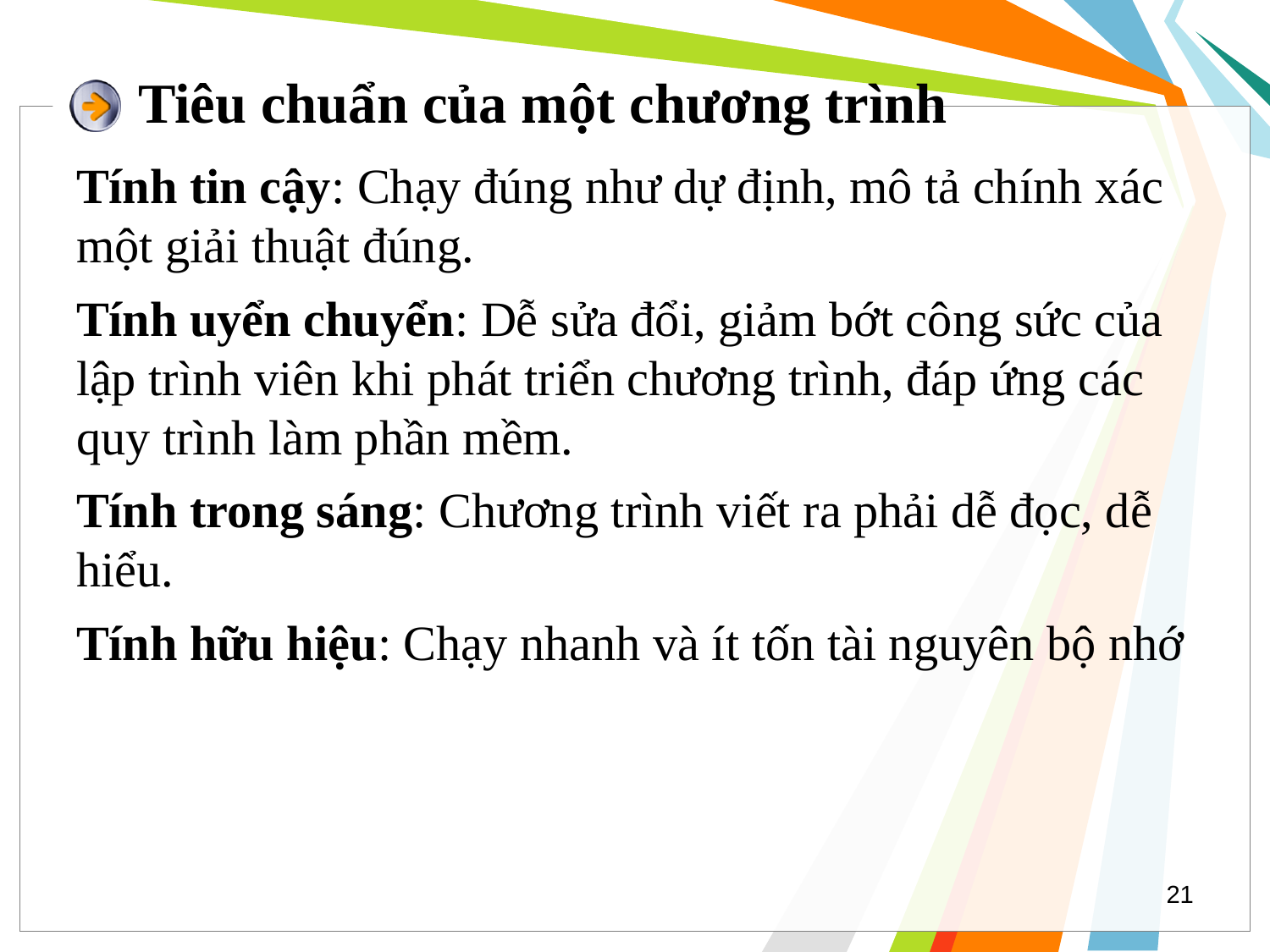

# Tiêu chuẩn của một chương trình
Tính tin cậy: Chạy đúng như dự định, mô tả chính xác một giải thuật đúng.
Tính uyển chuyển: Dễ sửa đổi, giảm bớt công sức của lập trình viên khi phát triển chương trình, đáp ứng các quy trình làm phần mềm.
Tính trong sáng: Chương trình viết ra phải dễ đọc, dễ hiểu.
Tính hữu hiệu: Chạy nhanh và ít tốn tài nguyên bộ nhớ
21